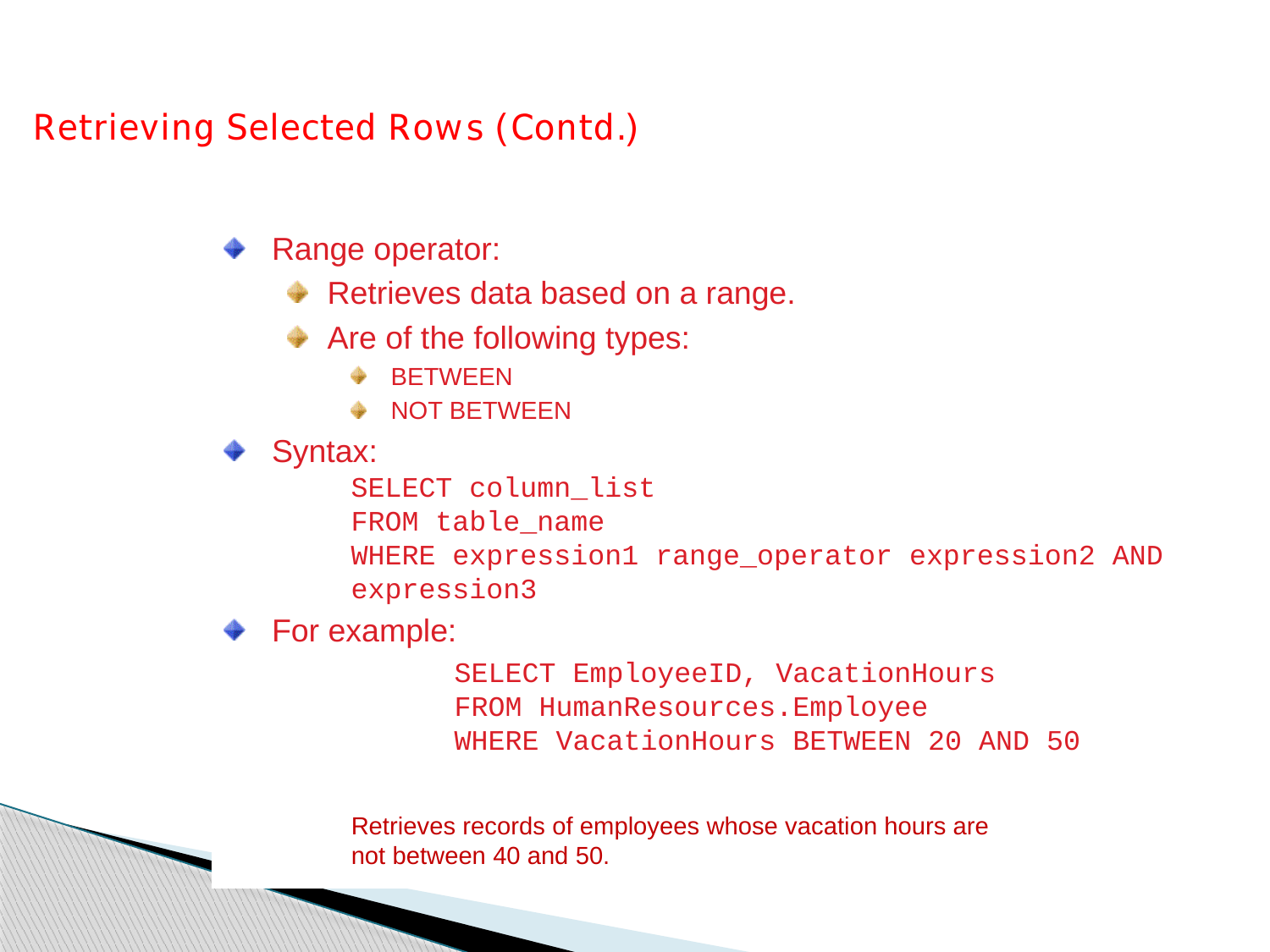

Retrieving Selected Rows (Contd.)

Range operator:
Retrieves data based on a range.
Are of the following types:
BETWEEN
NOT BETWEEN
Syntax:
SELECT column_list
FROM table_name
WHERE expression1 range_operator expression2 AND expression3
For example:
		SELECT EmployeeID, VacationHours                	FROM HumanResources.Employee                         	WHERE VacationHours BETWEEN 20 AND 50

Retrieves records of employees whose vacation hours are not between 40 and 50.